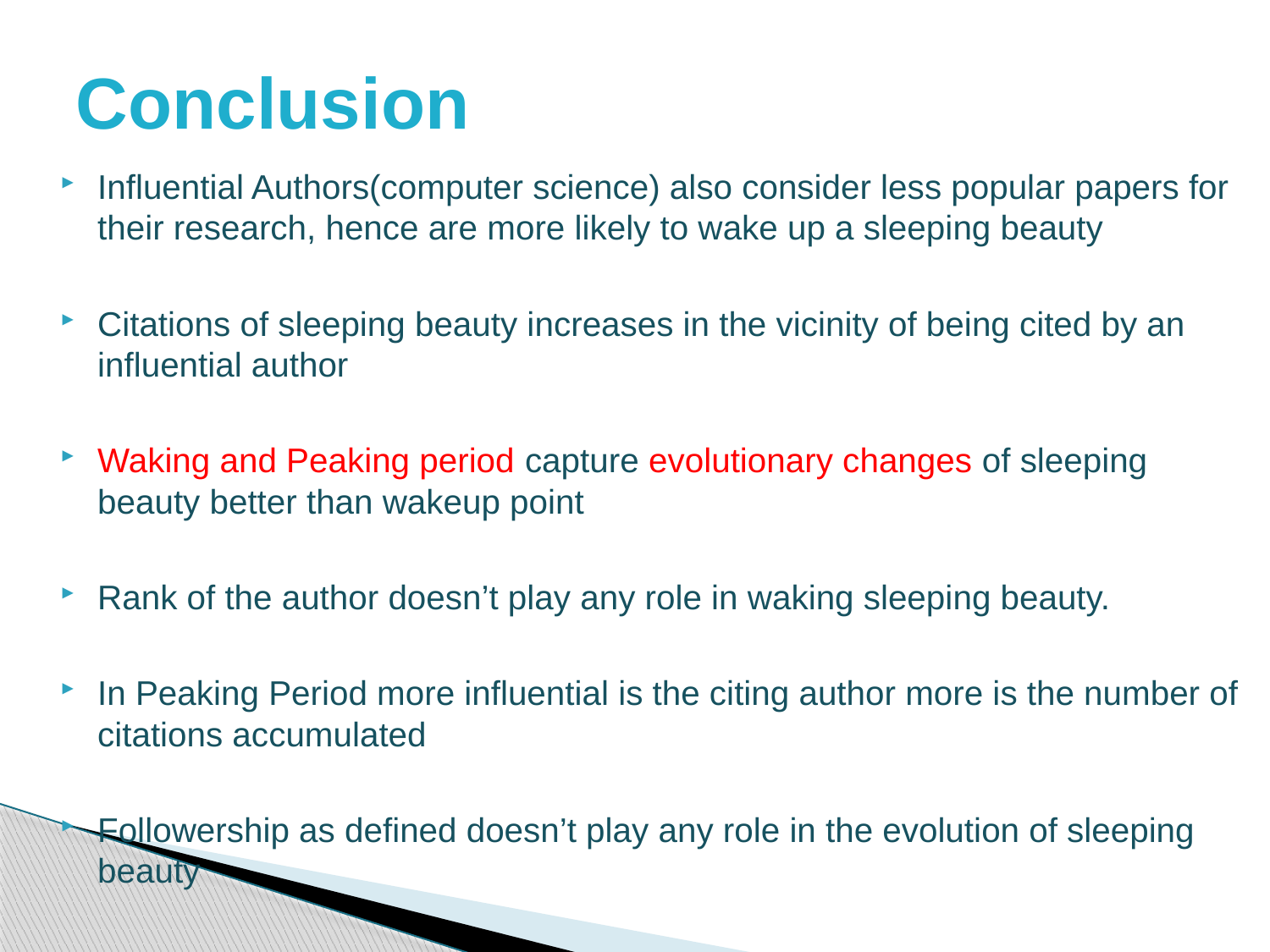

# Conclusion
Influential Authors(computer science) also consider less popular papers for their research, hence are more likely to wake up a sleeping beauty

Citations of sleeping beauty increases in the vicinity of being cited by an influential author

Waking and Peaking period capture evolutionary changes of sleeping beauty better than wakeup point

Rank of the author doesn’t play any role in waking sleeping beauty.

In Peaking Period more influential is the citing author more is the number of citations accumulated

Followership as defined doesn’t play any role in the evolution of sleeping beauty